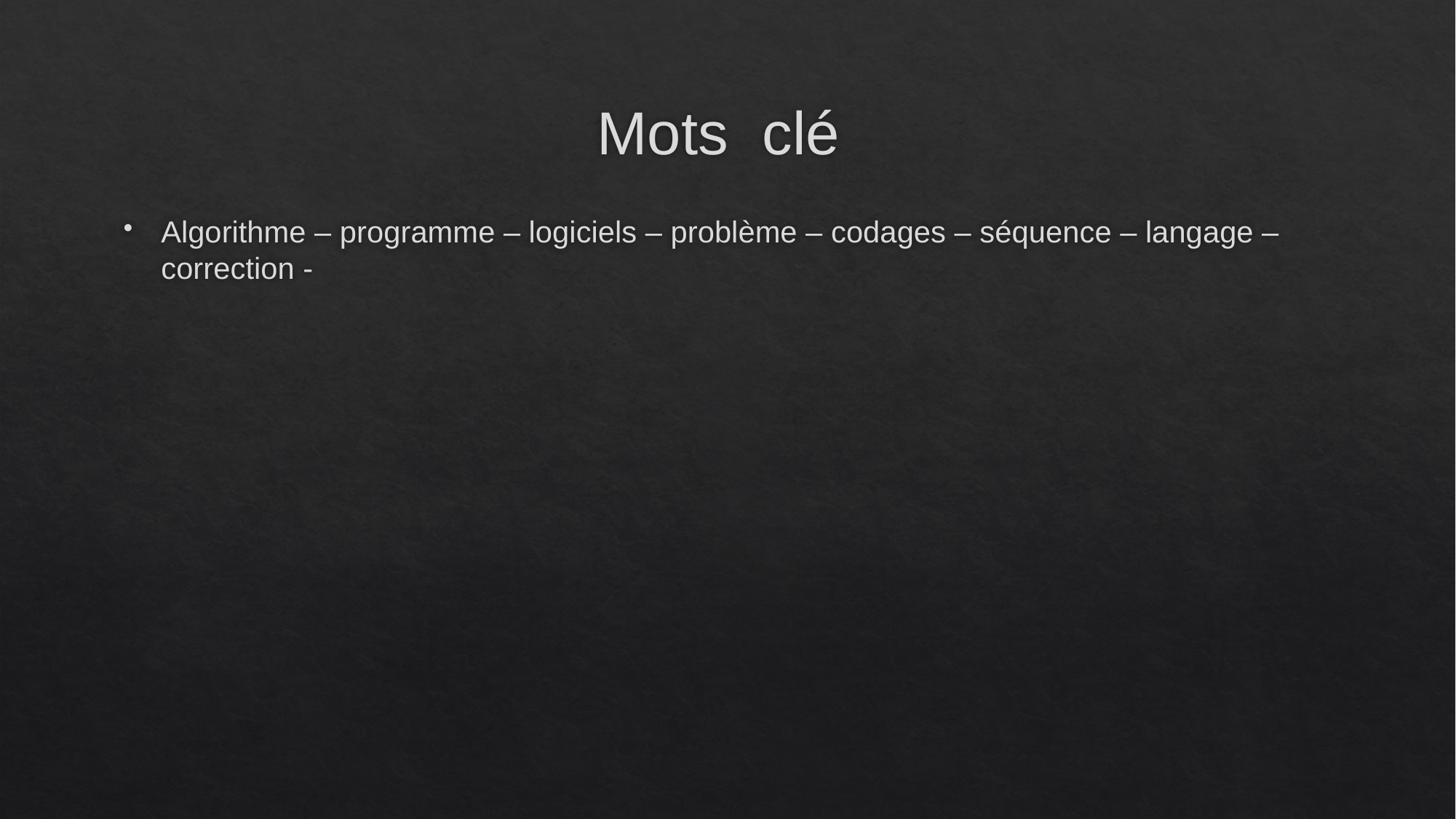

# Mots  clé
Algorithme – programme – logiciels – problème – codages – séquence – langage – correction -